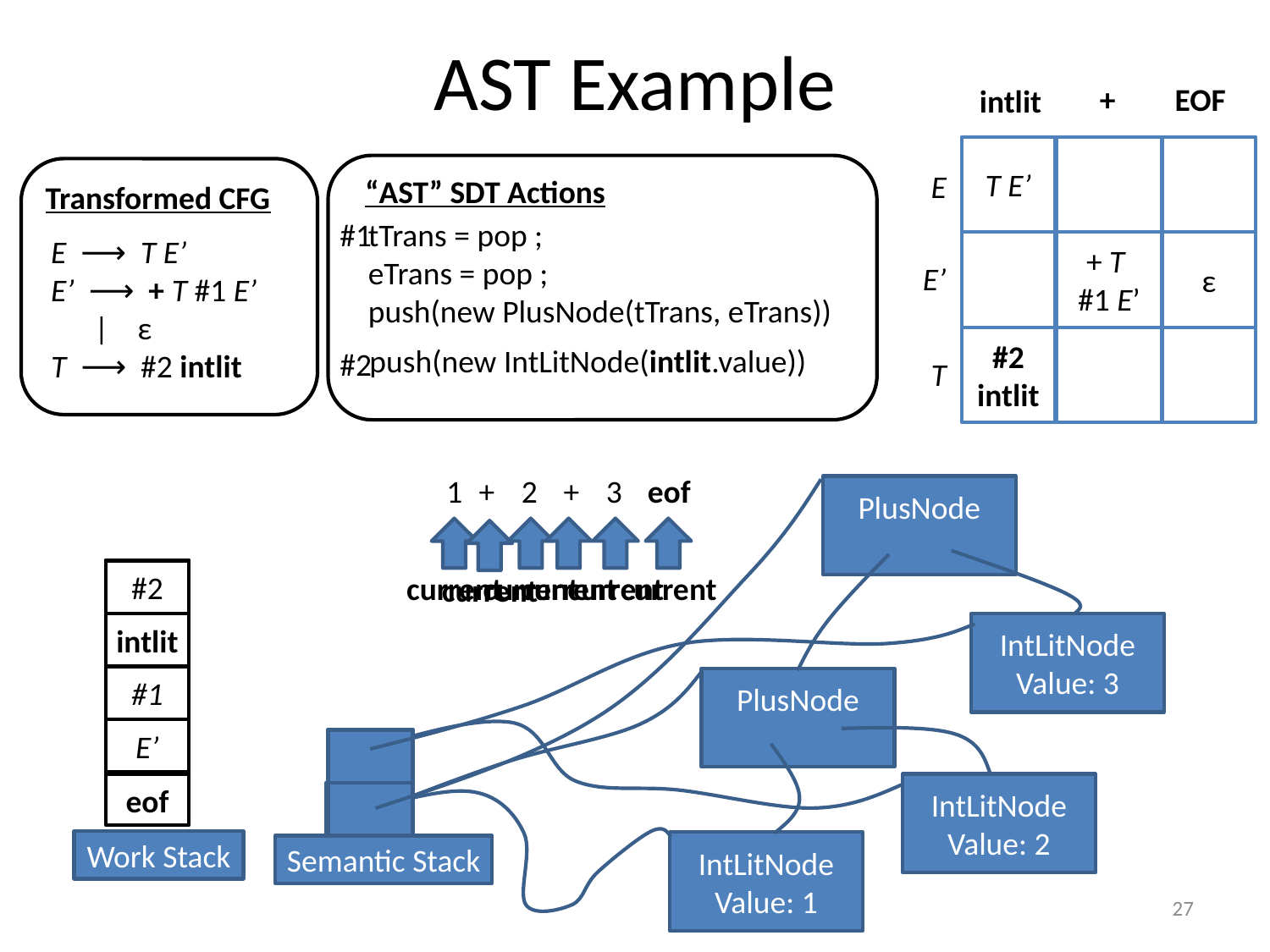

# AST Example

+
EOF
intlit
T E’

“AST” SDT Actions
#1
tTrans = pop ;
eTrans = pop ;
push(new PlusNode(tTrans, eTrans))
 push(new IntLitNode(intlit.value))
#2

Transformed CFG
E  ⟶  T E’
E’  ⟶  + T #1 E’
      |    ε
T  ⟶  #2 intlit
E

+ T
#1 E’
ε
E’
#2
intlit

T
1
+
2
+
3
eof
PlusNode

current

current

current

current

current

current

+
#2
+
#2
#2
T
intlit
T
intlit
IntLitNode
Value: 3

intlit
#1
#1
T
PlusNode

E’
E’
E
E’

IntLitNode
Value: 2
eof

Work Stack
IntLitNode
Value: 1
Semantic Stack
27